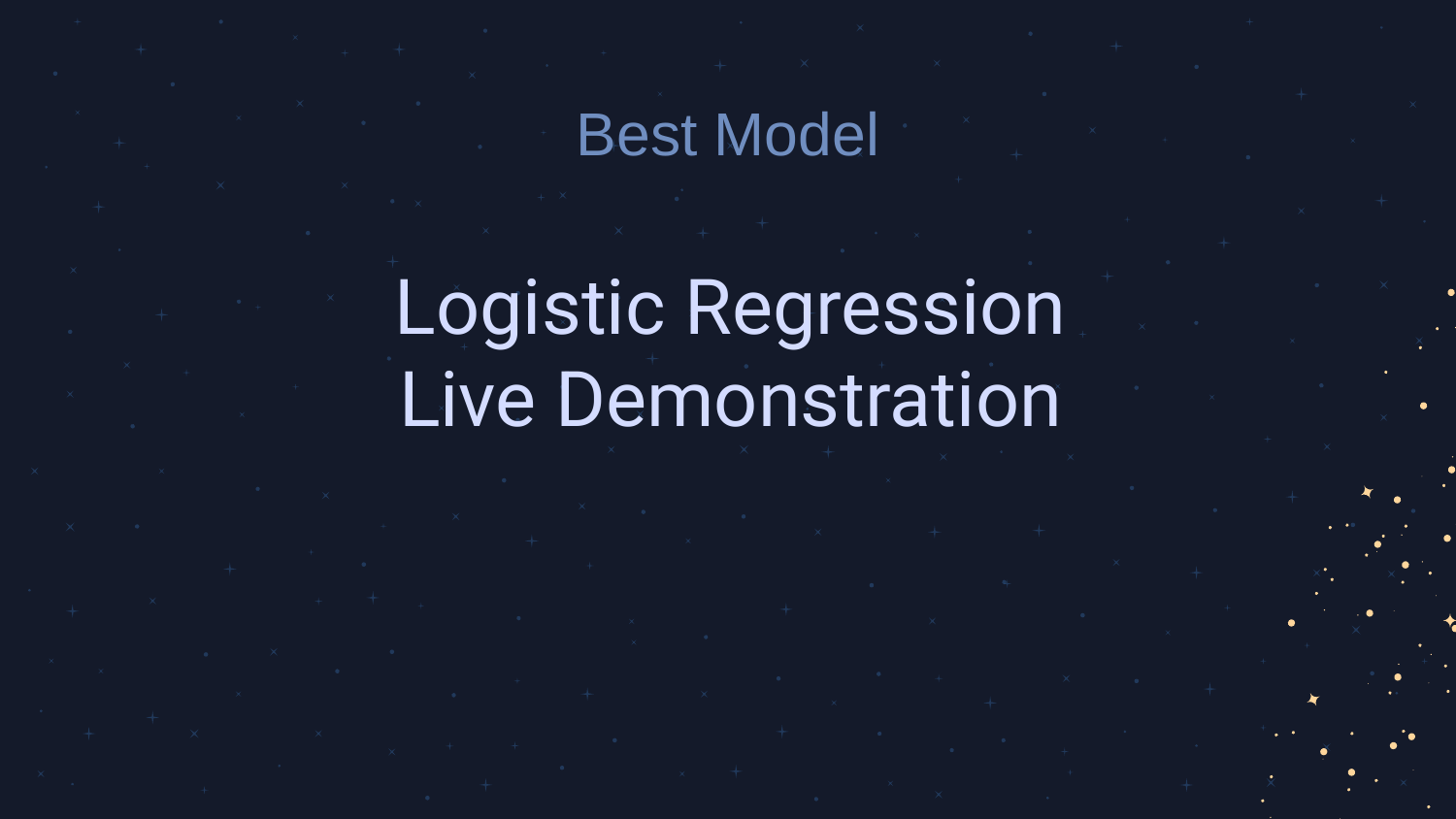

# Best Model
Logistic Regression
Live Demonstration